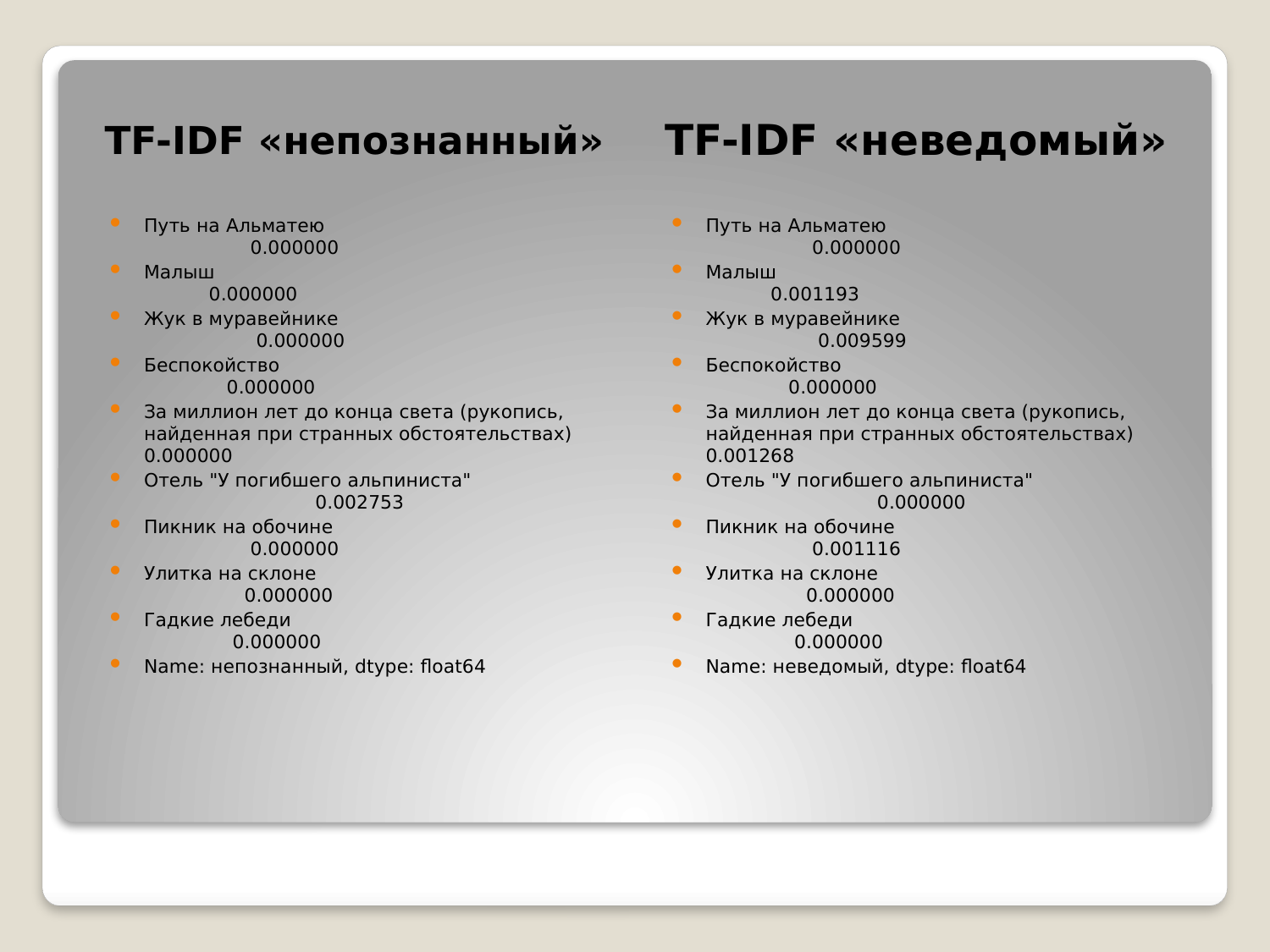

TF-IDF «непознанный»
TF-IDF «неведомый»
Путь на Альматею                                                                    0.000000
Малыш                                                                               0.000000
Жук в муравейнике                                                                   0.000000
Беспокойство                                                                        0.000000
За миллион лет до конца света (рукопись, найденная при странных обстоятельствах)    0.000000
Отель "У погибшего альпиниста"                                                      0.002753
Пикник на обочине                                                                   0.000000
Улитка на склоне                                                                    0.000000
Гадкие лебеди                                                                       0.000000
Name: непознанный, dtype: float64
Путь на Альматею                                                                    0.000000
Малыш                                                                               0.001193
Жук в муравейнике                                                                   0.009599
Беспокойство                                                                        0.000000
За миллион лет до конца света (рукопись, найденная при странных обстоятельствах)    0.001268
Отель "У погибшего альпиниста"                                                      0.000000
Пикник на обочине                                                                   0.001116
Улитка на склоне                                                                    0.000000
Гадкие лебеди                                                                       0.000000
Name: неведомый, dtype: float64
#